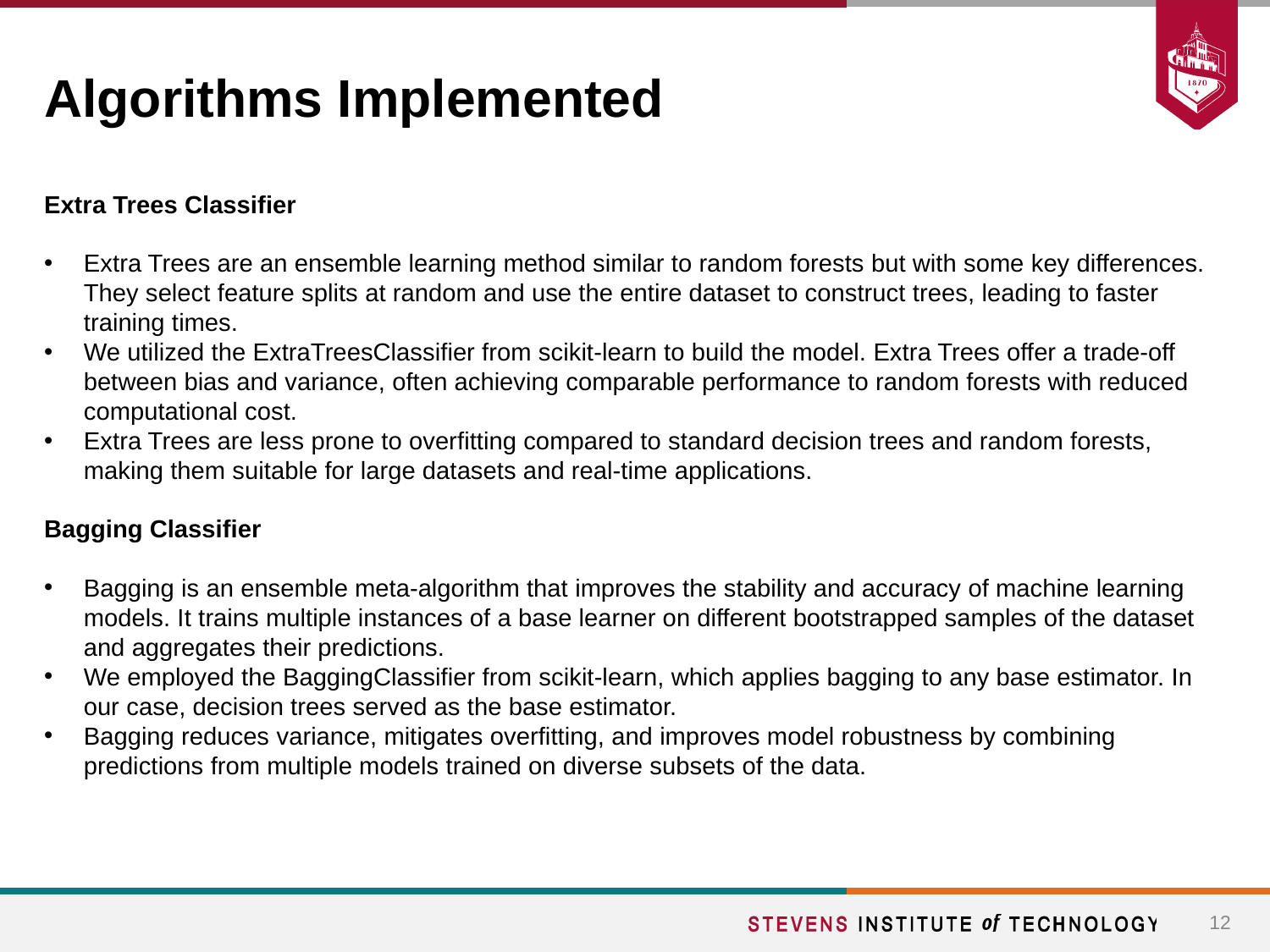

# Algorithms Implemented
Extra Trees Classifier

Extra Trees are an ensemble learning method similar to random forests but with some key differences. They select feature splits at random and use the entire dataset to construct trees, leading to faster training times.
We utilized the ExtraTreesClassifier from scikit-learn to build the model. Extra Trees offer a trade-off between bias and variance, often achieving comparable performance to random forests with reduced computational cost.
Extra Trees are less prone to overfitting compared to standard decision trees and random forests, making them suitable for large datasets and real-time applications.
Bagging Classifier

Bagging is an ensemble meta-algorithm that improves the stability and accuracy of machine learning models. It trains multiple instances of a base learner on different bootstrapped samples of the dataset and aggregates their predictions.
We employed the BaggingClassifier from scikit-learn, which applies bagging to any base estimator. In our case, decision trees served as the base estimator.
Bagging reduces variance, mitigates overfitting, and improves model robustness by combining predictions from multiple models trained on diverse subsets of the data.
12